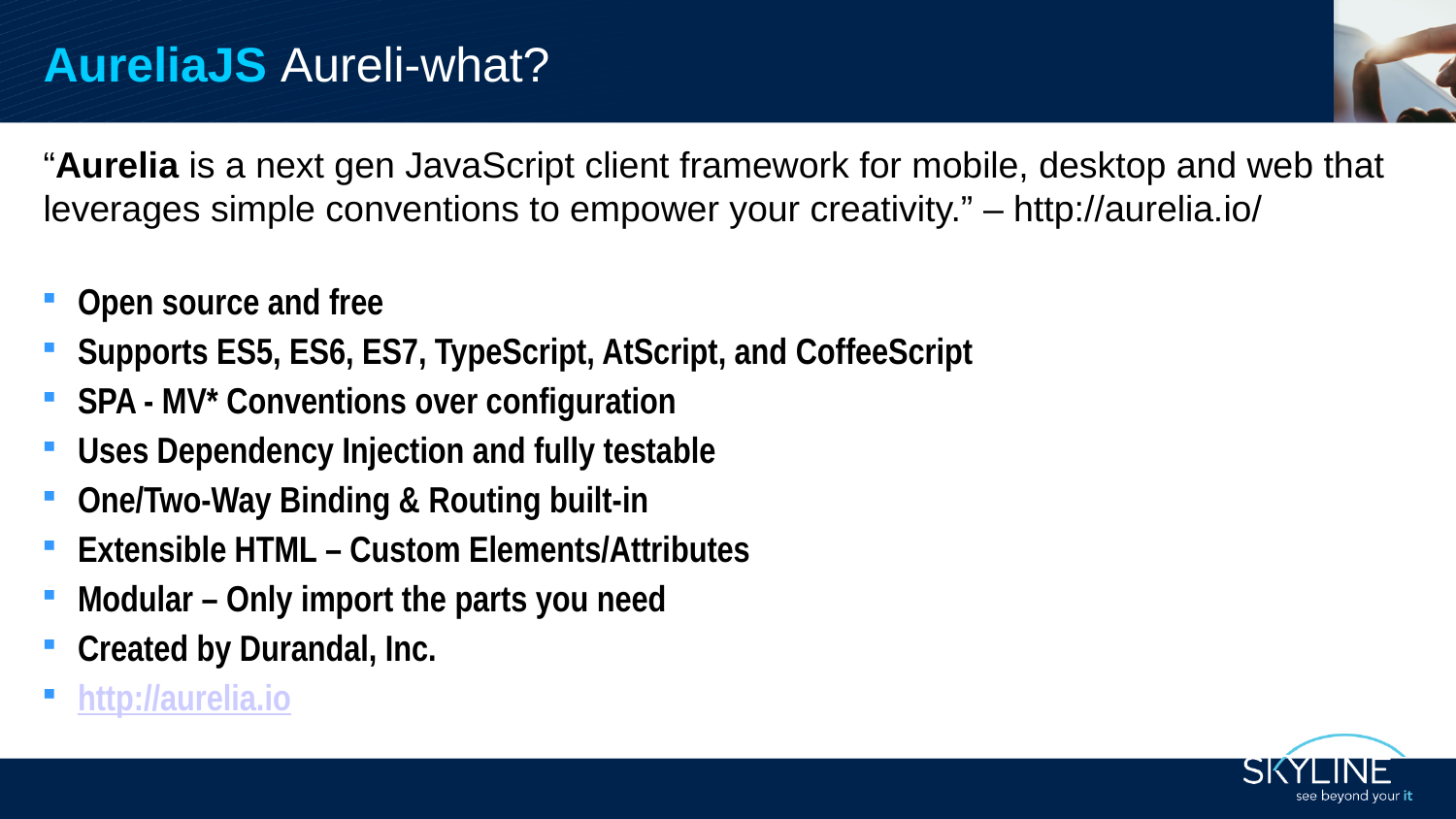

AureliaJS Aureli-what?
“Aurelia is a next gen JavaScript client framework for mobile, desktop and web that leverages simple conventions to empower your creativity.” – http://aurelia.io/
Open source and free
Supports ES5, ES6, ES7, TypeScript, AtScript, and CoffeeScript
SPA - MV* Conventions over configuration
Uses Dependency Injection and fully testable
One/Two-Way Binding & Routing built-in
Extensible HTML – Custom Elements/Attributes
Modular – Only import the parts you need
Created by Durandal, Inc.
http://aurelia.io